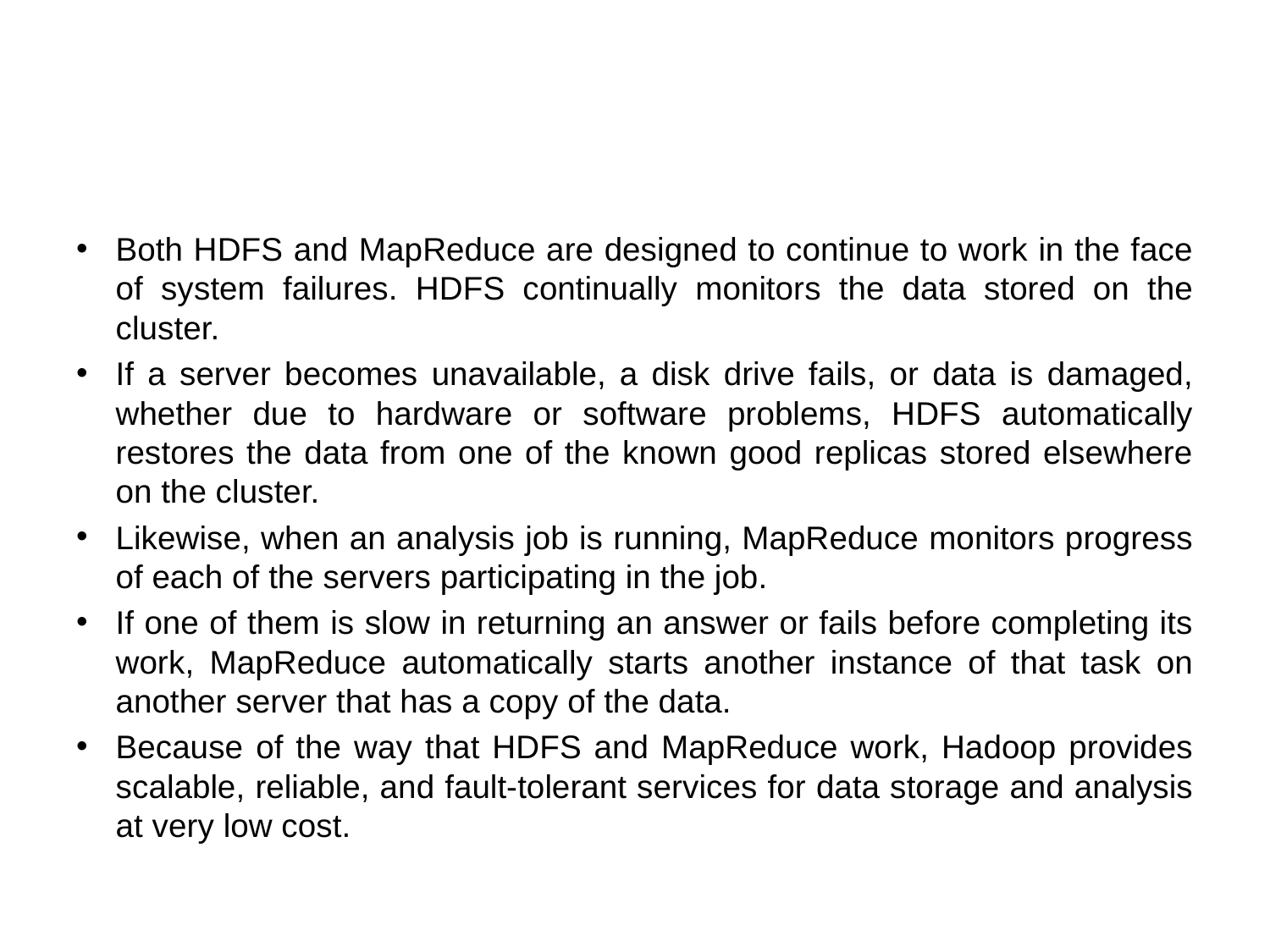

#
Both HDFS and MapReduce are designed to continue to work in the face of system failures. HDFS continually monitors the data stored on the cluster.
If a server becomes unavailable, a disk drive fails, or data is damaged, whether due to hardware or software problems, HDFS automatically restores the data from one of the known good replicas stored elsewhere on the cluster.
Likewise, when an analysis job is running, MapReduce monitors progress of each of the servers participating in the job.
If one of them is slow in returning an answer or fails before completing its work, MapReduce automatically starts another instance of that task on another server that has a copy of the data.
Because of the way that HDFS and MapReduce work, Hadoop provides scalable, reliable, and fault-tolerant services for data storage and analysis at very low cost.